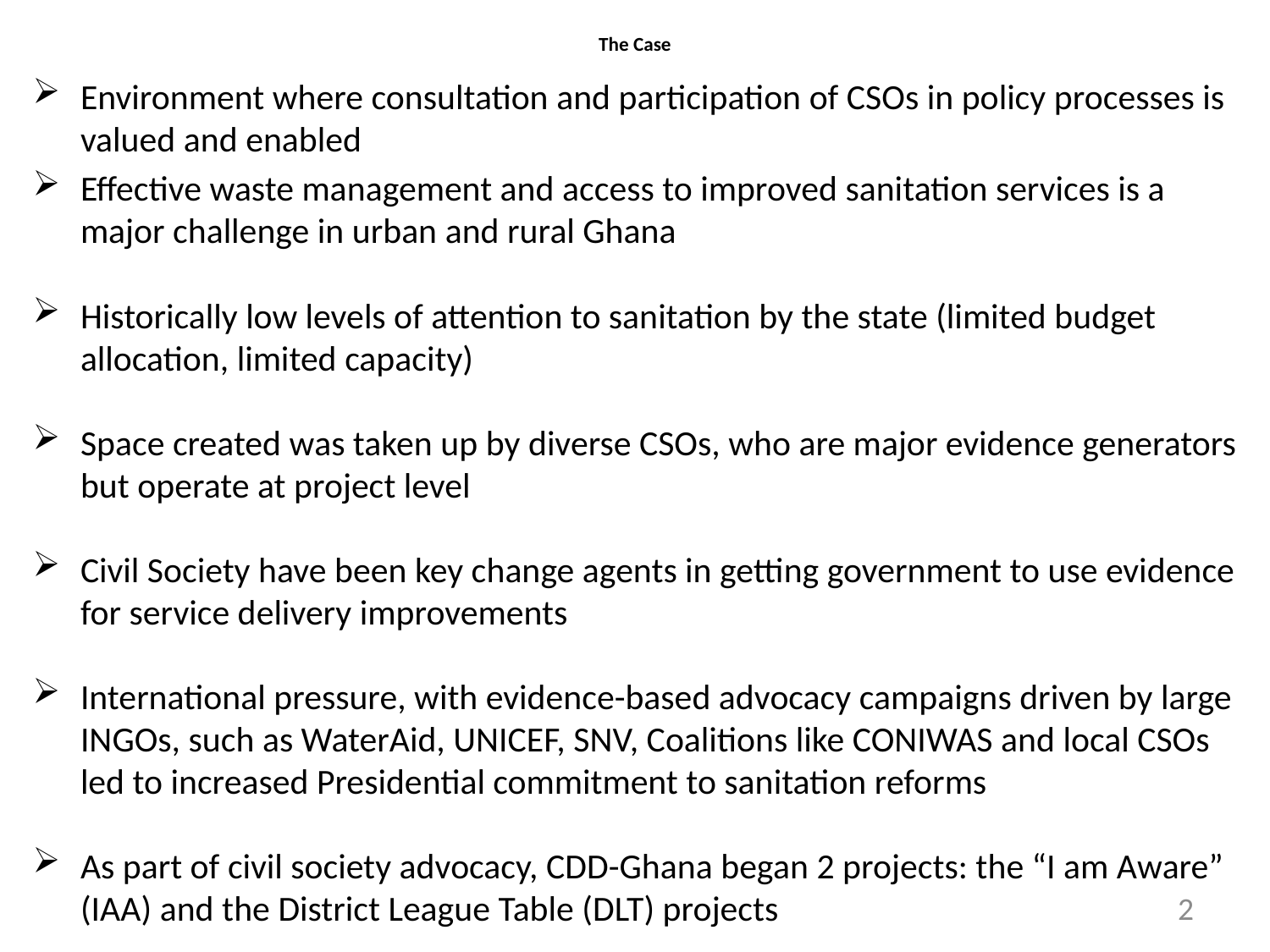

# The Case
Environment where consultation and participation of CSOs in policy processes is valued and enabled
Effective waste management and access to improved sanitation services is a major challenge in urban and rural Ghana

Historically low levels of attention to sanitation by the state (limited budget allocation, limited capacity)

Space created was taken up by diverse CSOs, who are major evidence generators but operate at project level

Civil Society have been key change agents in getting government to use evidence for service delivery improvements

International pressure, with evidence-based advocacy campaigns driven by large INGOs, such as WaterAid, UNICEF, SNV, Coalitions like CONIWAS and local CSOs led to increased Presidential commitment to sanitation reforms

As part of civil society advocacy, CDD-Ghana began 2 projects: the “I am Aware” (IAA) and the District League Table (DLT) projects
2